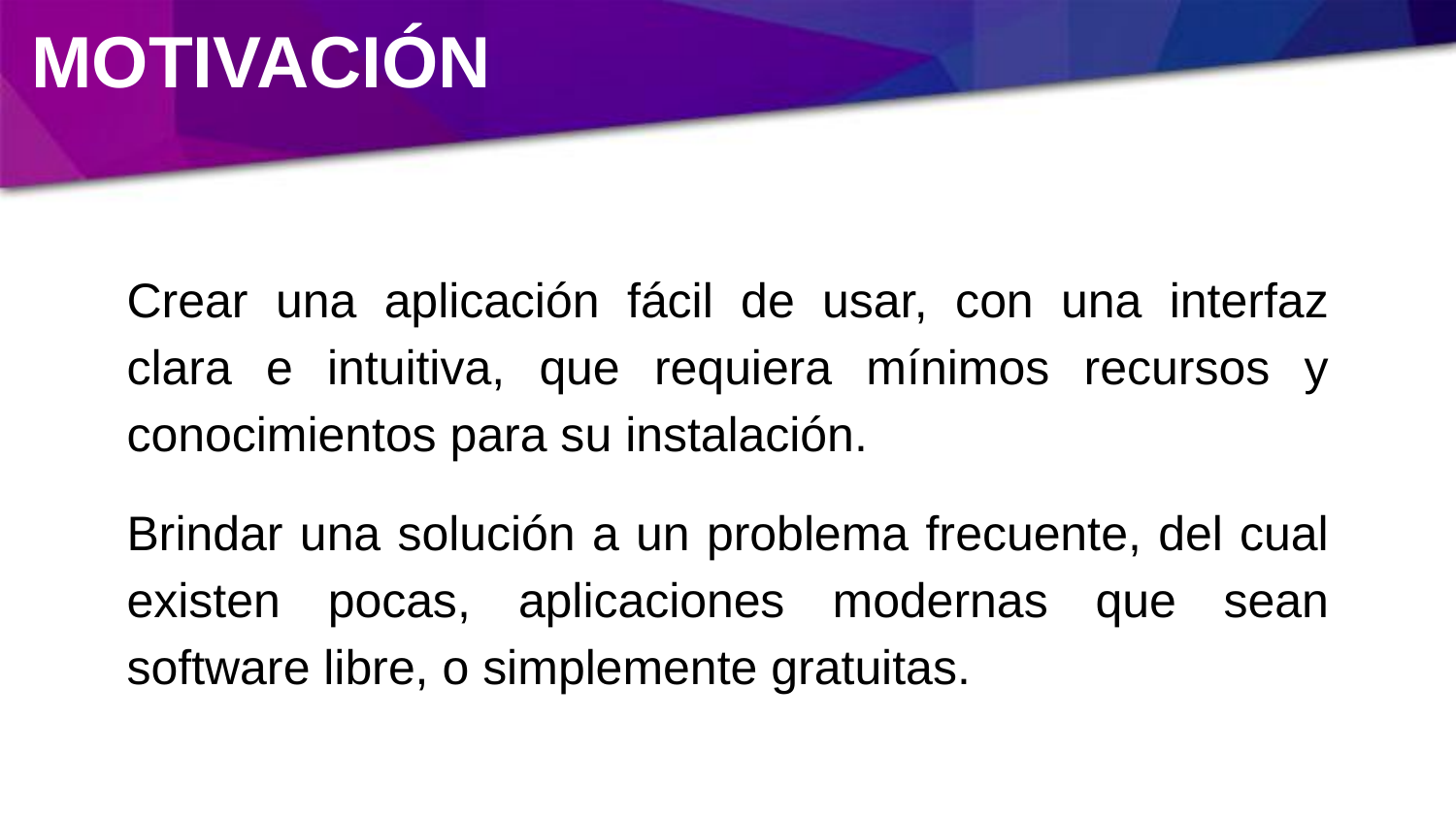

# MOTIVACIÓN
Crear una aplicación fácil de usar, con una interfaz clara e intuitiva, que requiera mínimos recursos y conocimientos para su instalación.
Brindar una solución a un problema frecuente, del cual existen pocas, aplicaciones modernas que sean software libre, o simplemente gratuitas.